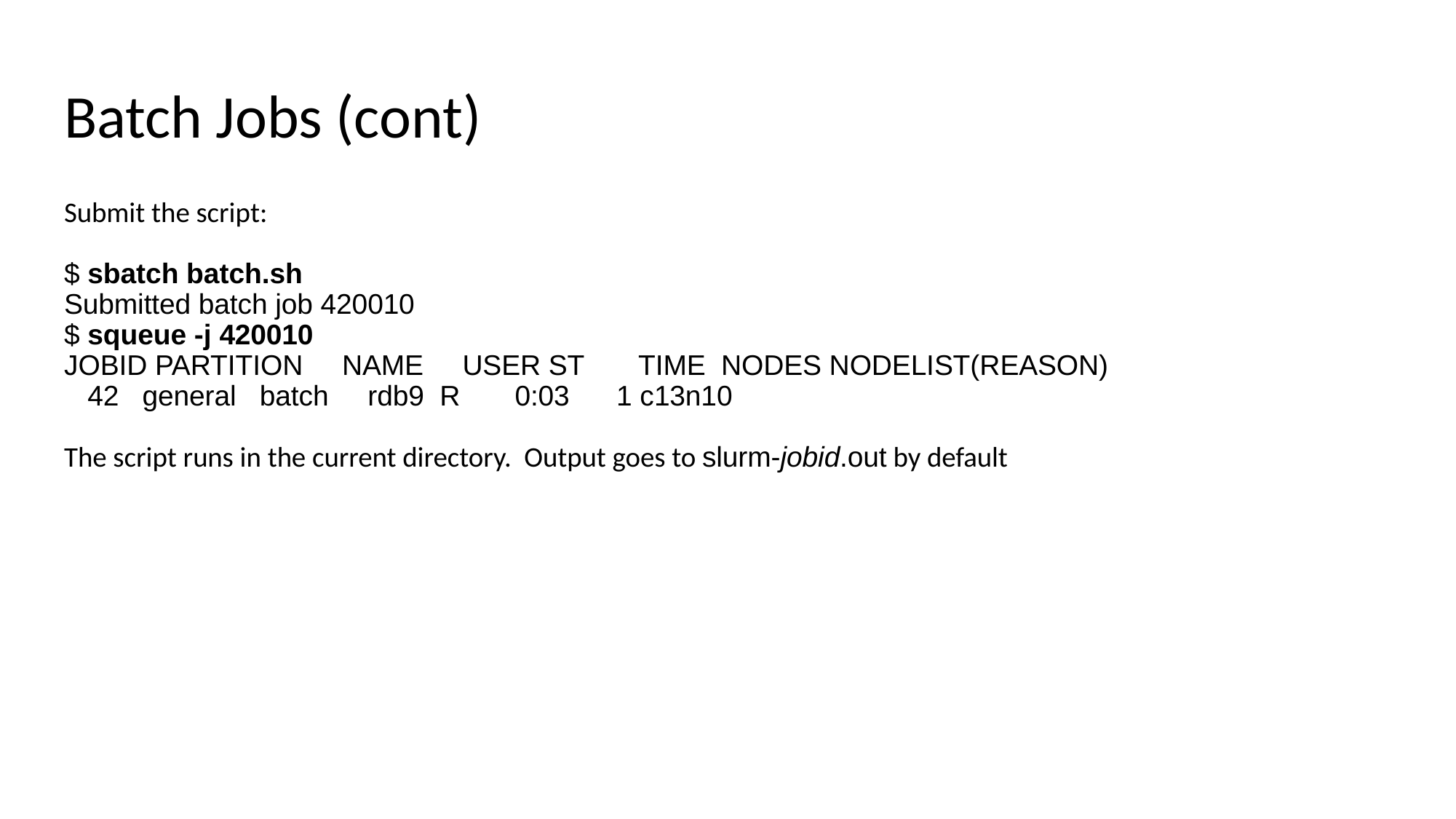

# Batch Jobs (cont)
Submit the script:

$ sbatch batch.sh
Submitted batch job 420010
$ squeue -j 420010
JOBID PARTITION     NAME     USER ST       TIME  NODES NODELIST(REASON)
   42   general   batch     rdb9  R       0:03      1 c13n10

The script runs in the current directory.  Output goes to slurm-jobid.out by default